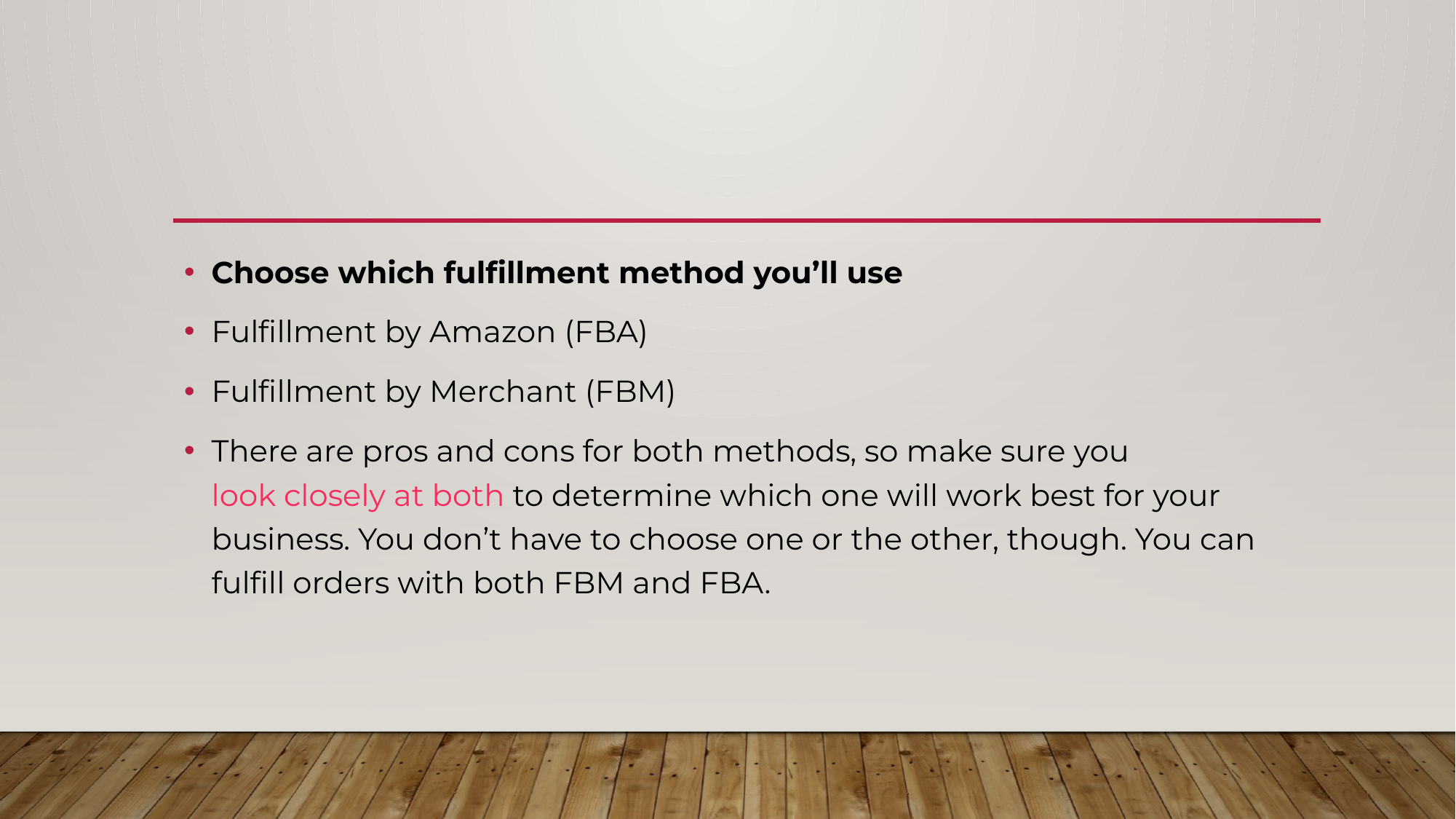

#
Choose which fulfillment method you’ll use
Fulfillment by Amazon (FBA)
Fulfillment by Merchant (FBM)
There are pros and cons for both methods, so make sure you look closely at both to determine which one will work best for your business. You don’t have to choose one or the other, though. You can fulfill orders with both FBM and FBA.